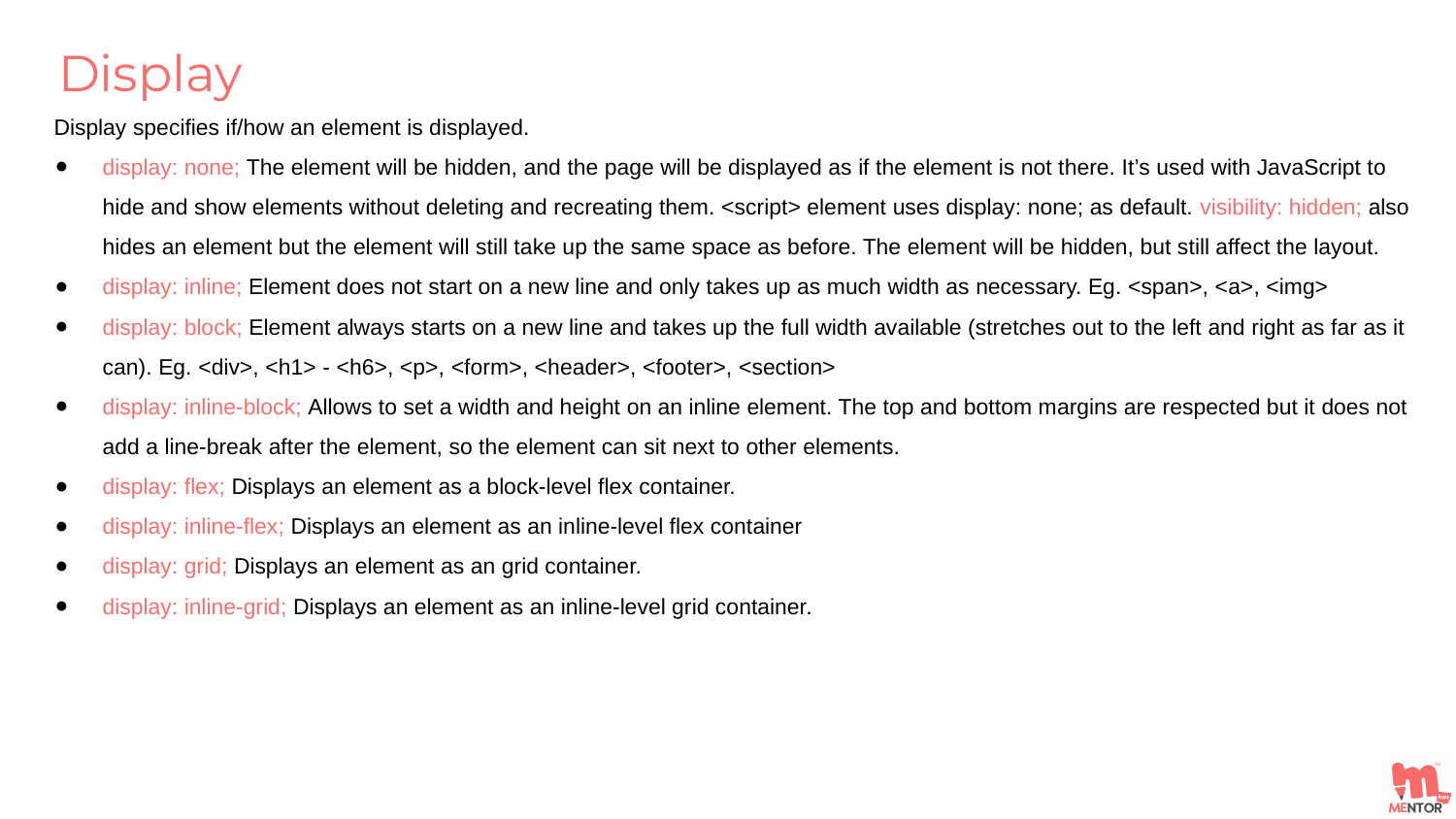

Display
Display specifies if/how an element is displayed.
display: none; The element will be hidden, and the page will be displayed as if the element is not there. It’s used with JavaScript to hide and show elements without deleting and recreating them. <script> element uses display: none; as default. visibility: hidden; also hides an element but the element will still take up the same space as before. The element will be hidden, but still affect the layout.
display: inline; Element does not start on a new line and only takes up as much width as necessary. Eg. <span>, <a>, <img>
display: block; Element always starts on a new line and takes up the full width available (stretches out to the left and right as far as it can). Eg. <div>, <h1> - <h6>, <p>, <form>, <header>, <footer>, <section>
display: inline-block; Allows to set a width and height on an inline element. The top and bottom margins are respected but it does not add a line-break after the element, so the element can sit next to other elements.
display: flex; Displays an element as a block-level flex container.
display: inline-flex; Displays an element as an inline-level flex container
display: grid; Displays an element as an grid container.
display: inline-grid; Displays an element as an inline-level grid container.